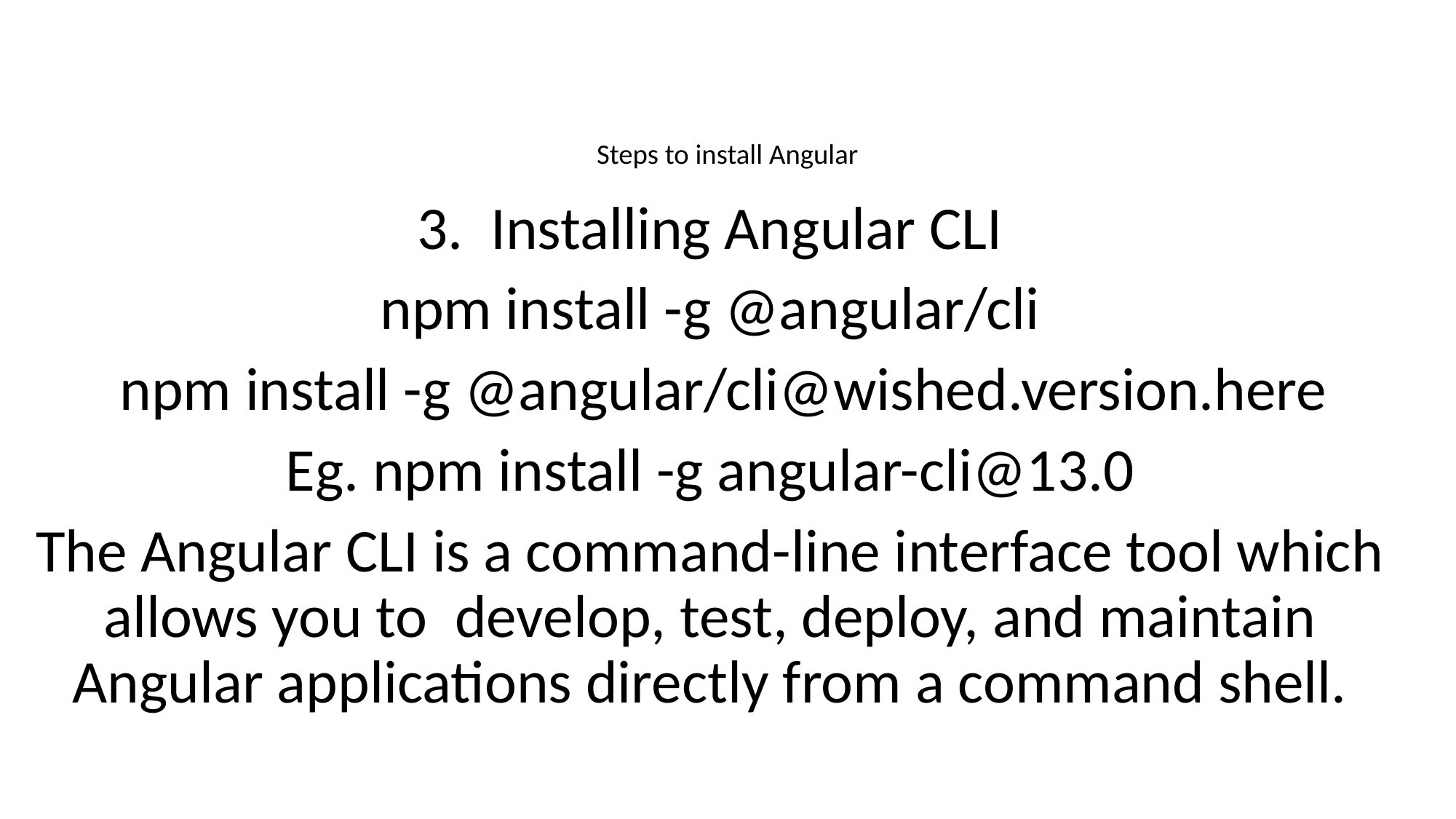

# Steps to install Angular
3.  Installing Angular CLI
  npm install -g @angular/cli
  npm install -g @angular/cli@wished.version.here
Eg. npm install -g angular-cli@13.0
The Angular CLI is a command-line interface tool which allows you to  develop, test, deploy, and maintain Angular applications directly from a command shell.